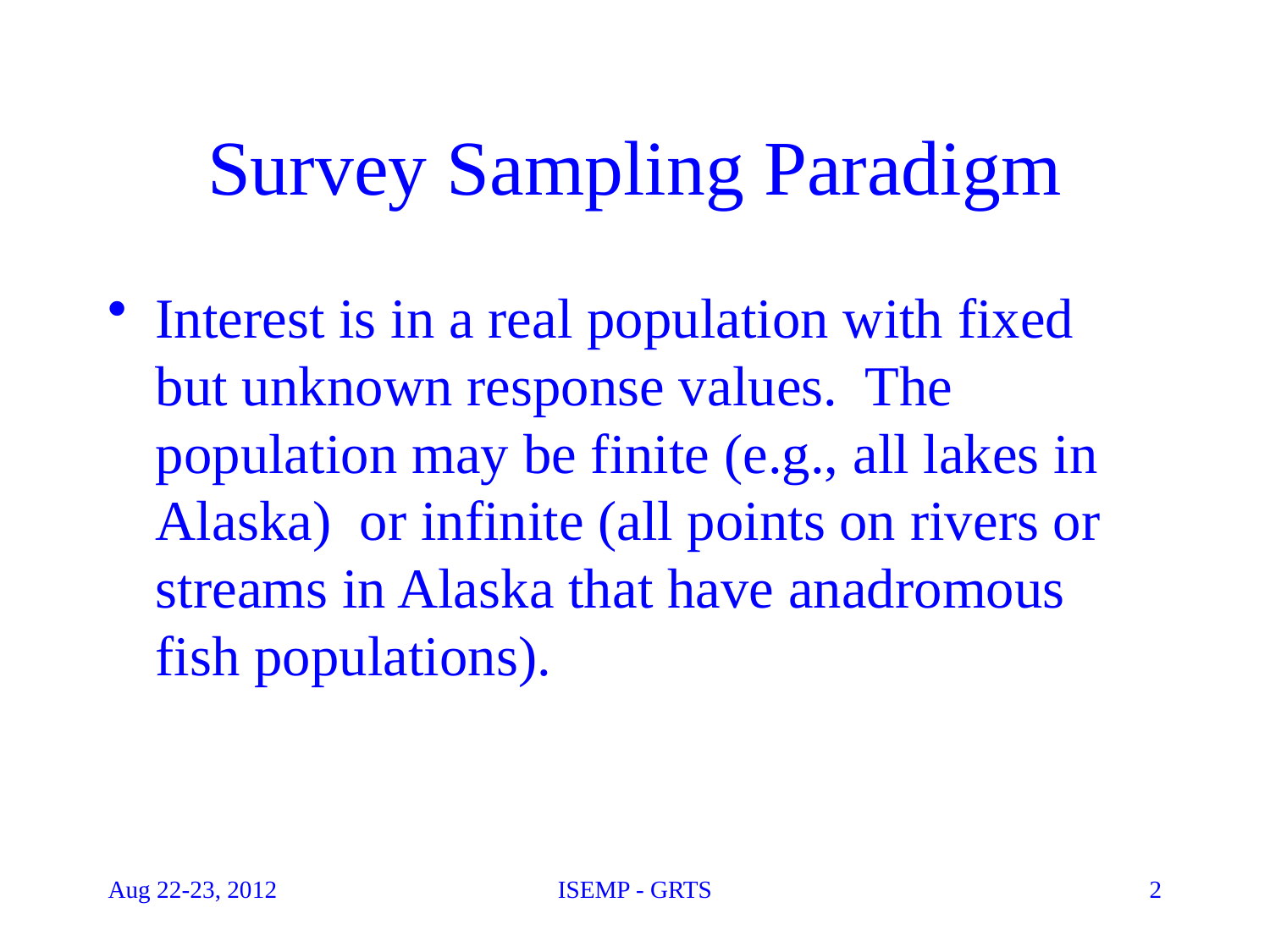

# Survey Sampling Paradigm
Interest is in a real population with fixed but unknown response values.  The population may be finite (e.g., all lakes in Alaska)  or infinite (all points on rivers or streams in Alaska that have anadromous fish populations).
Aug 22-23, 2012
ISEMP - GRTS
2